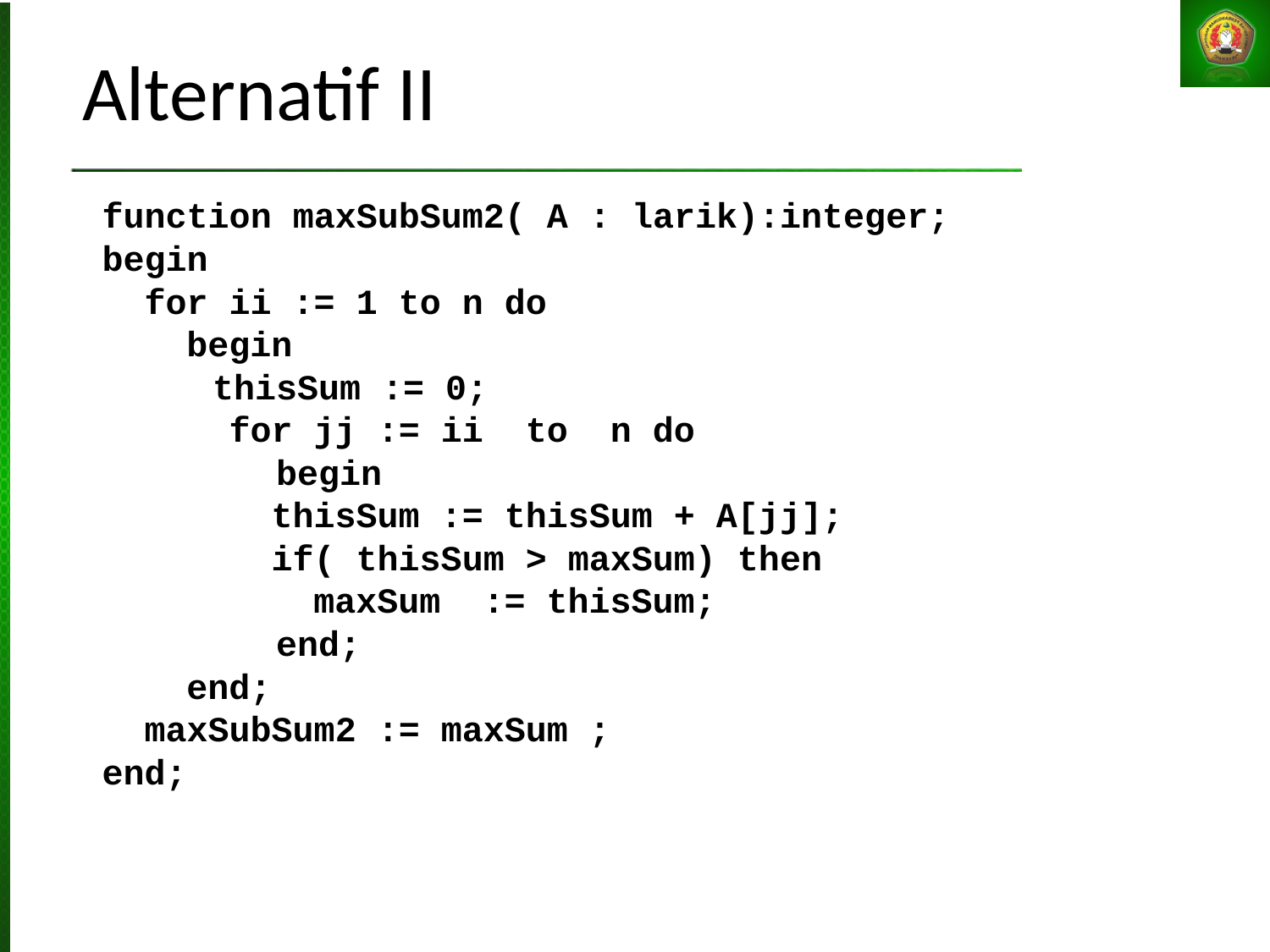

# Alternatif II
function maxSubSum2( A : larik):integer;
begin
  for ii := 1 to n do
    begin
	   thisSum := 0;
      for jj := ii  to  n do
		begin
        thisSum := thisSum + A[jj];
        if( thisSum > maxSum) then
          maxSum  := thisSum;
		end;
    end;
  maxSubSum2 := maxSum ;
end;